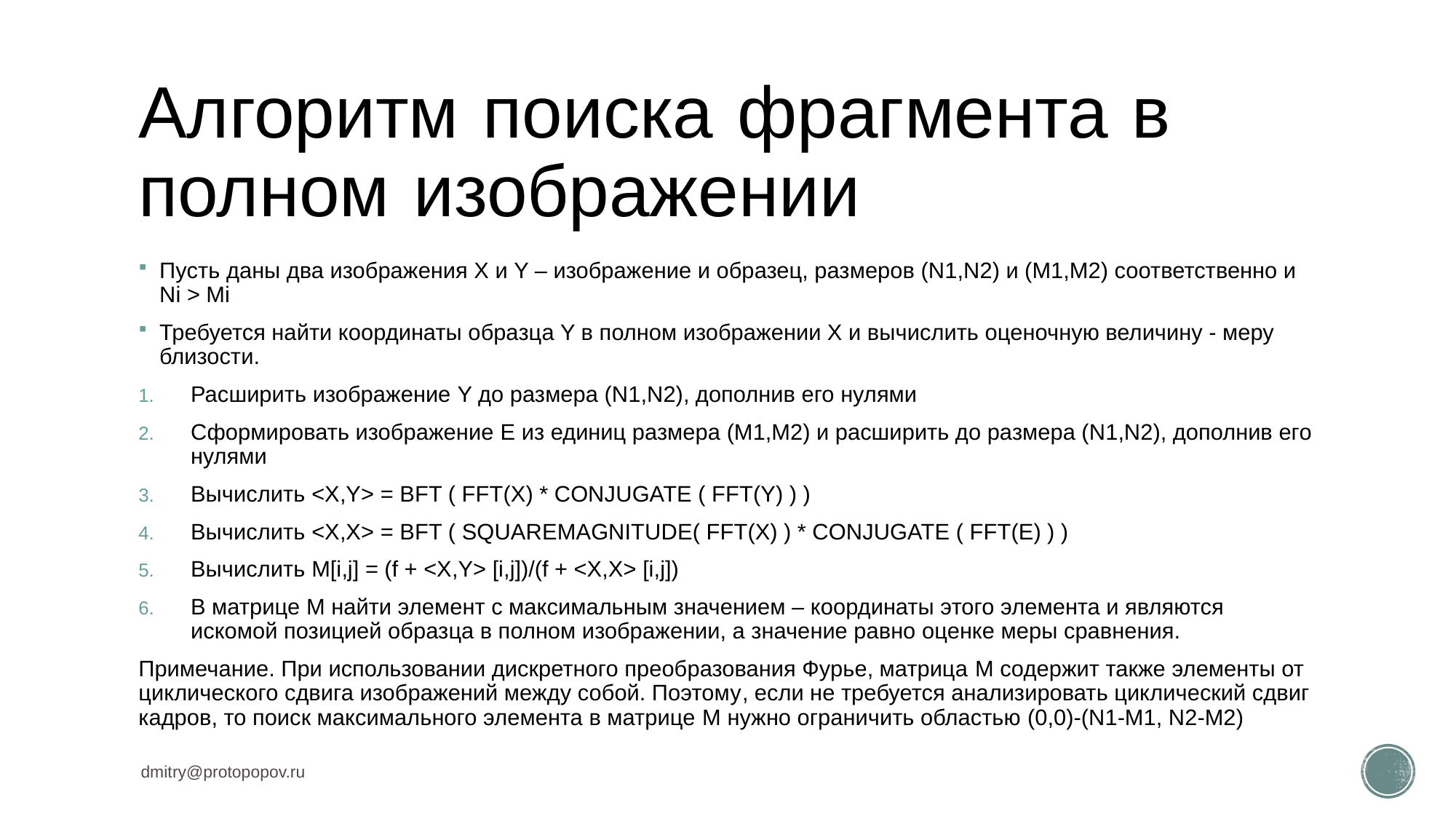

# Алгоритм поиска фрагмента в полном изображении
Пусть даны два изображения X и Y – изображение и образец, размеров (N1,N2) и (M1,M2) соответственно и Ni > Mi
Требуется найти координаты образца Y в полном изображении X и вычислить оценочную величину - меру близости.
Расширить изображение Y до размера (N1,N2), дополнив его нулями
Сформировать изображение E из единиц размера (M1,M2) и расширить до размера (N1,N2), дополнив его нулями
Вычислить <X,Y> = BFT ( FFT(X) * CONJUGATE ( FFT(Y) ) )
Вычислить <X,X> = BFT ( SQUAREMAGNITUDE( FFT(X) ) * CONJUGATE ( FFT(E) ) )
Вычислить M[i,j] = (f + <X,Y> [i,j])/(f + <X,X> [i,j])
В матрице M найти элемент с максимальным значением – координаты этого элемента и являются искомой позицией образца в полном изображении, а значение равно оценке меры сравнения.
Примечание. При использовании дискретного преобразования Фурье, матрица M содержит также элементы от циклического сдвига изображений между собой. Поэтому, если не требуется анализировать циклический сдвиг кадров, то поиск максимального элемента в матрице M нужно ограничить областью (0,0)-(N1-M1, N2-M2)

dmitry@protopopov.ru